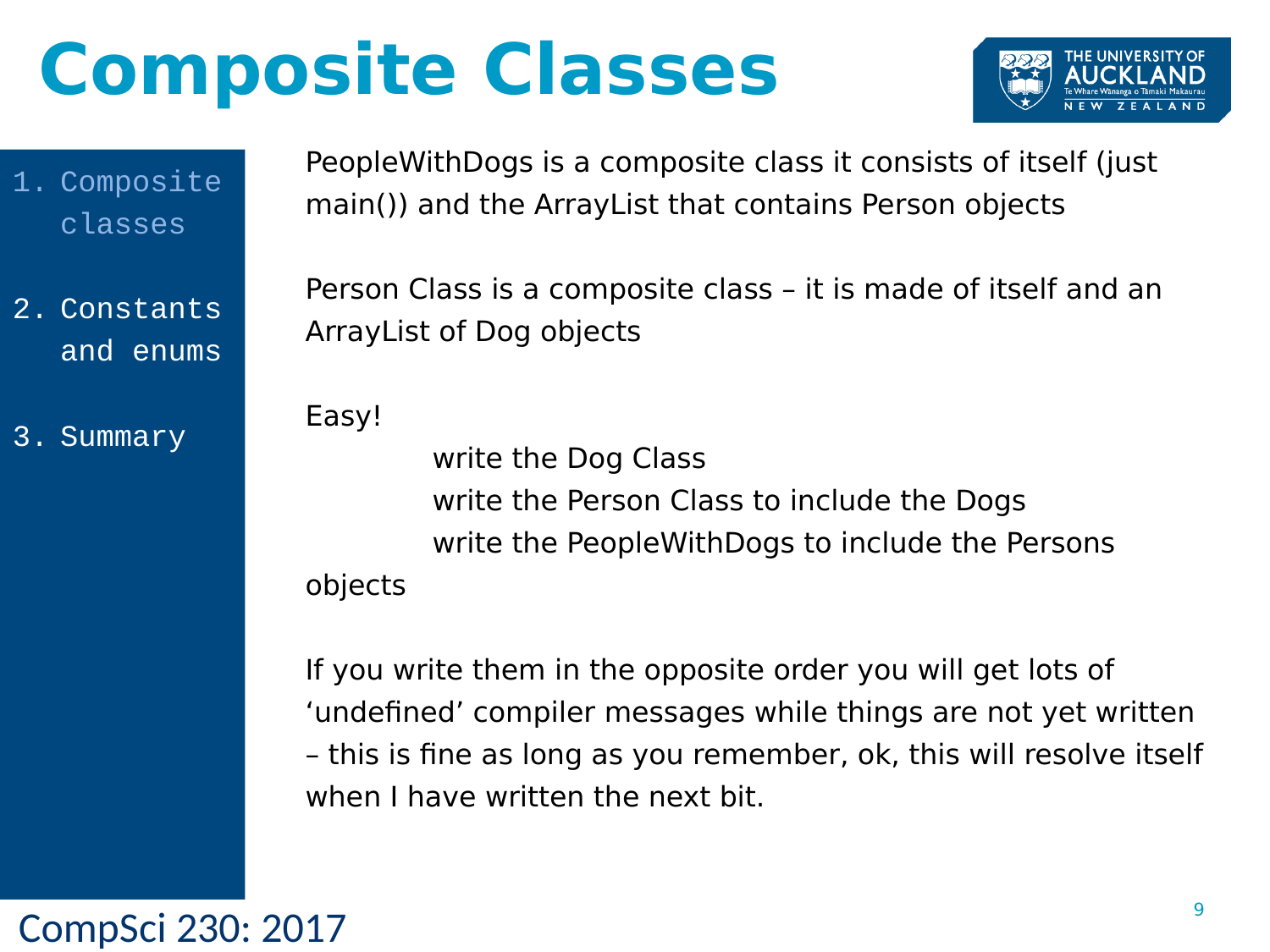

Composite Classes
PeopleWithDogs is a composite class it consists of itself (just main()) and the ArrayList that contains Person objects

Person Class is a composite class – it is made of itself and an ArrayList of Dog objects

Easy!
	write the Dog Class
	write the Person Class to include the Dogs
	write the PeopleWithDogs to include the Persons objects

If you write them in the opposite order you will get lots of ‘undefined’ compiler messages while things are not yet written – this is fine as long as you remember, ok, this will resolve itself when I have written the next bit.

Composite classes

Constants and enums

Summary

9